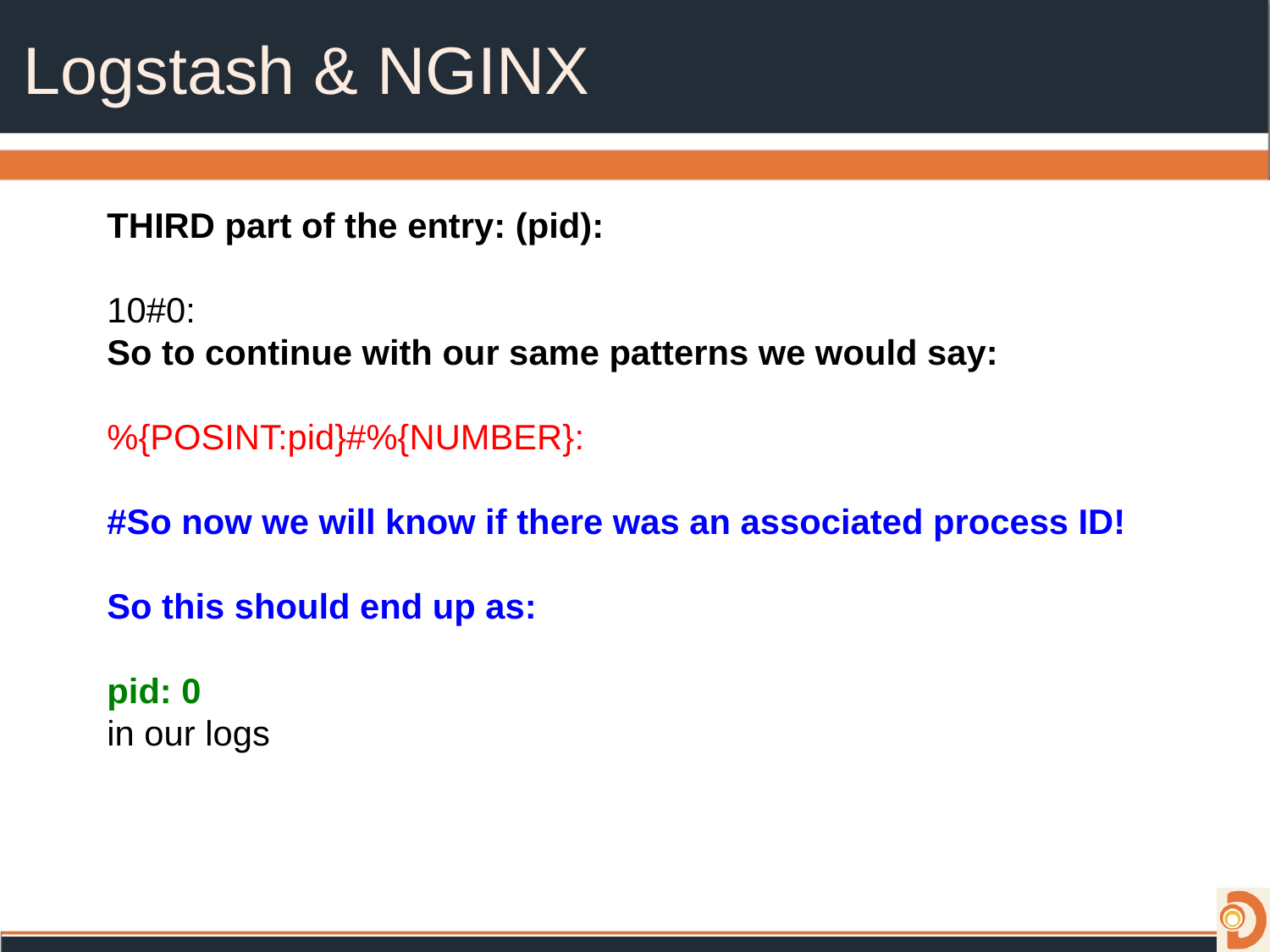

# Logstash & NGINX
THIRD part of the entry: (pid):

10#0:
So to continue with our same patterns we would say:

%{POSINT:pid}#%{NUMBER}:

#So now we will know if there was an associated process ID!

So this should end up as:

pid: 0
in our logs